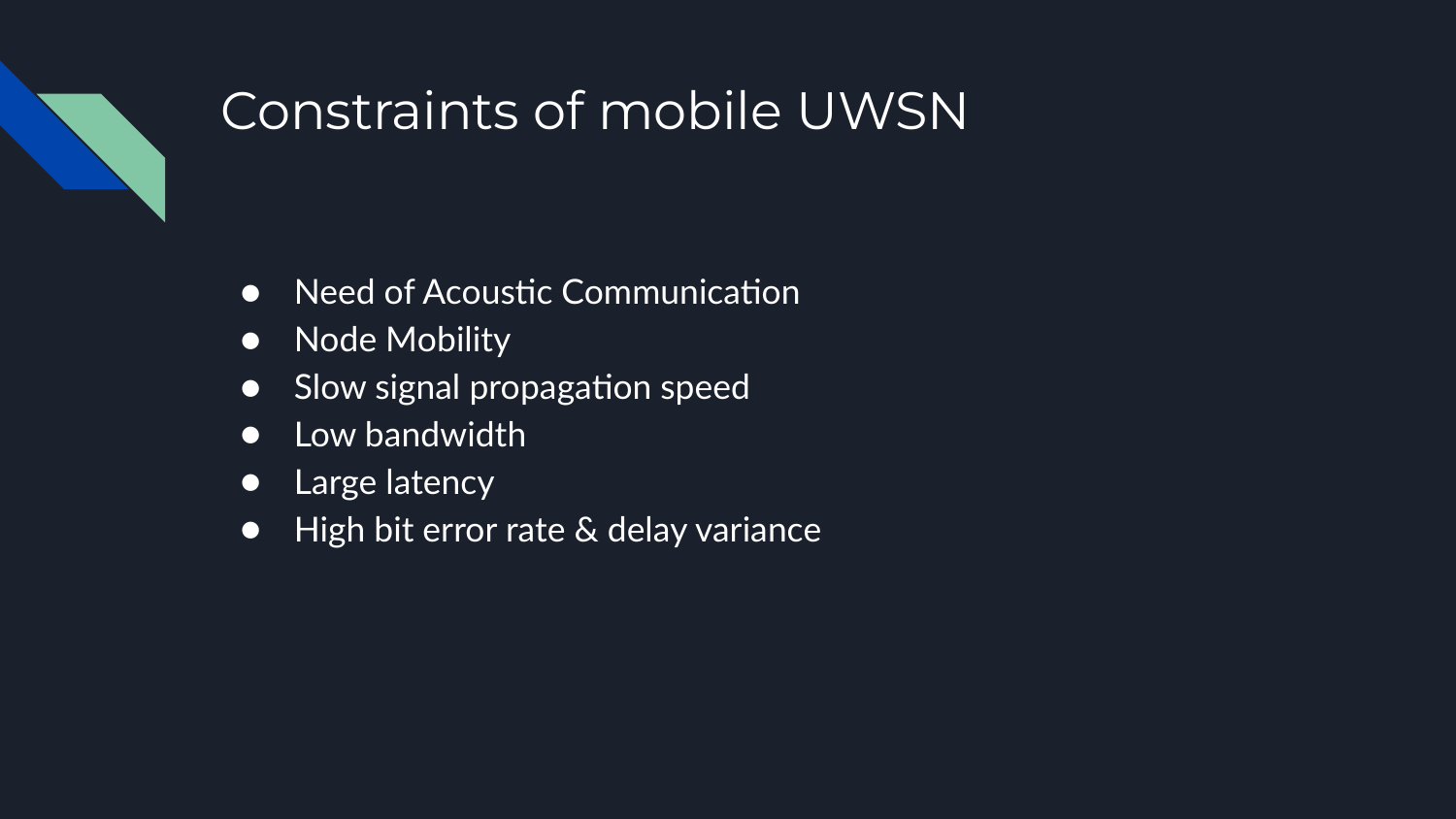

# Constraints of mobile UWSN
Need of Acoustic Communication
Node Mobility
Slow signal propagation speed
Low bandwidth
Large latency
High bit error rate & delay variance